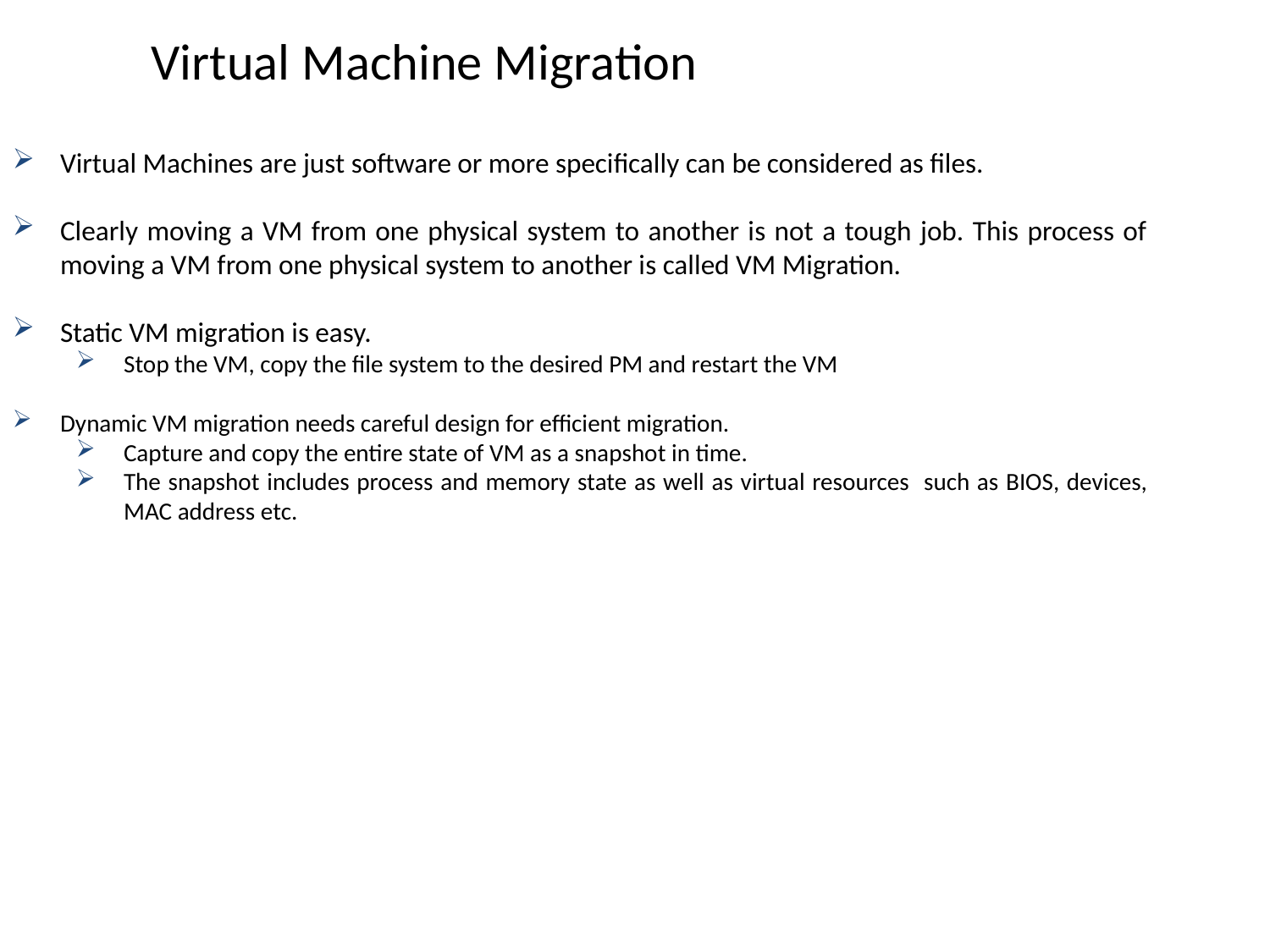

Virtual Machine Migration
Virtual Machines are just software or more specifically can be considered as files.

Clearly moving a VM from one physical system to another is not a tough job. This process of moving a VM from one physical system to another is called VM Migration.

Static VM migration is easy.
Stop the VM, copy the file system to the desired PM and restart the VM

Dynamic VM migration needs careful design for efficient migration.
Capture and copy the entire state of VM as a snapshot in time.
The snapshot includes process and memory state as well as virtual resources  such as BIOS, devices, MAC address etc.